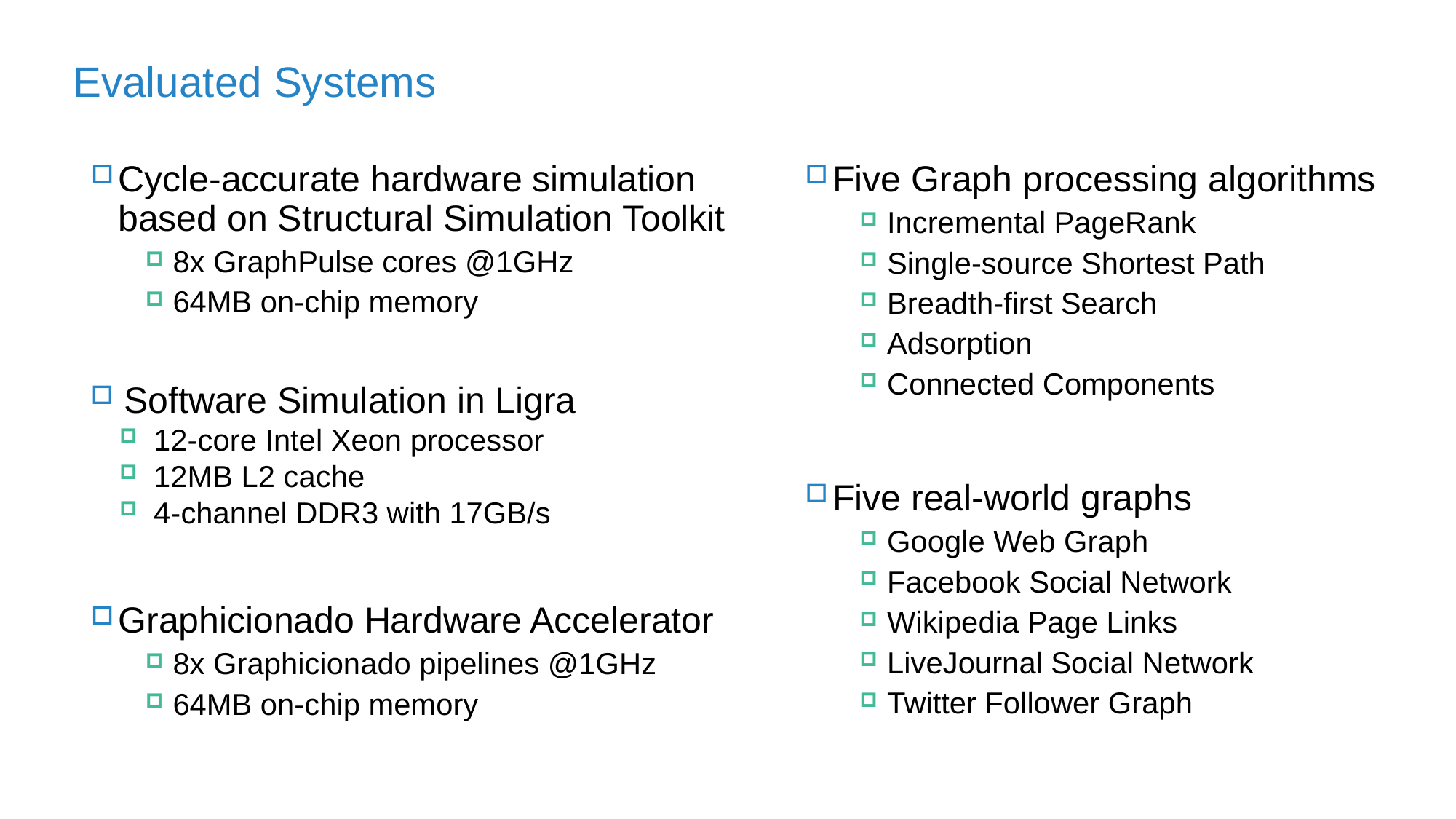

# Evaluated Systems
Cycle-accurate hardware simulation based on Structural Simulation Toolkit
8x GraphPulse cores @1GHz
64MB on-chip memory

Five Graph processing algorithms
Incremental PageRank
Single-source Shortest Path
Breadth-first Search
Adsorption
Connected Components

 Software Simulation in Ligra
 12-core Intel Xeon processor
 12MB L2 cache
 4-channel DDR3 with 17GB/s
Five real-world graphs
Google Web Graph
Facebook Social Network
Wikipedia Page Links
LiveJournal Social Network
Twitter Follower Graph

Graphicionado Hardware Accelerator
8x Graphicionado pipelines @1GHz
64MB on-chip memory